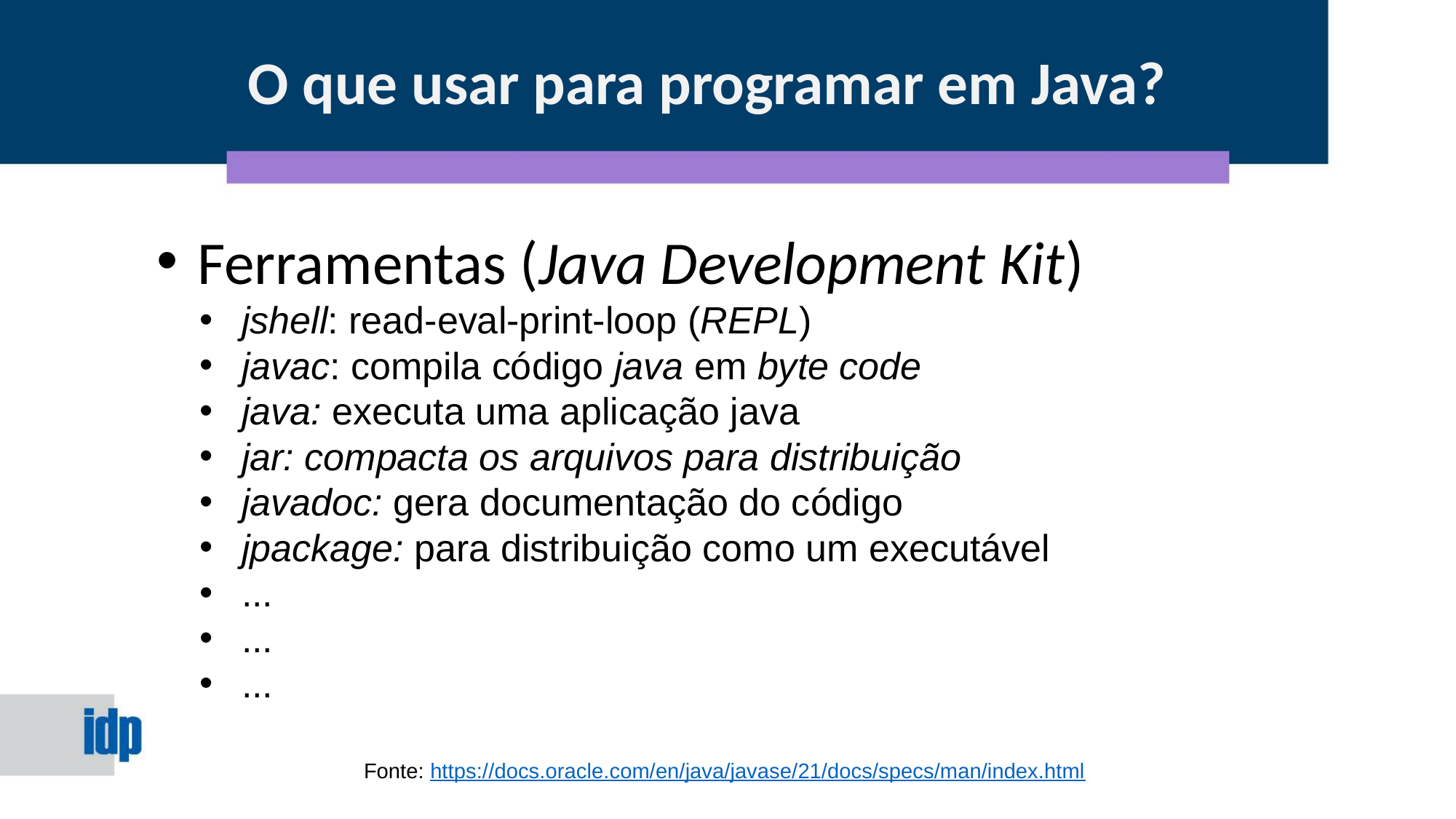

O que usar para programar em Java?

Ferramentas (Java Development Kit)
jshell: read-eval-print-loop (REPL)
javac: compila código java em byte code
java: executa uma aplicação java
jar: compacta os arquivos para distribuição
javadoc: gera documentação do código
jpackage: para distribuição como um executável
...
...
...

Fonte: https://docs.oracle.com/en/java/javase/21/docs/specs/man/index.html